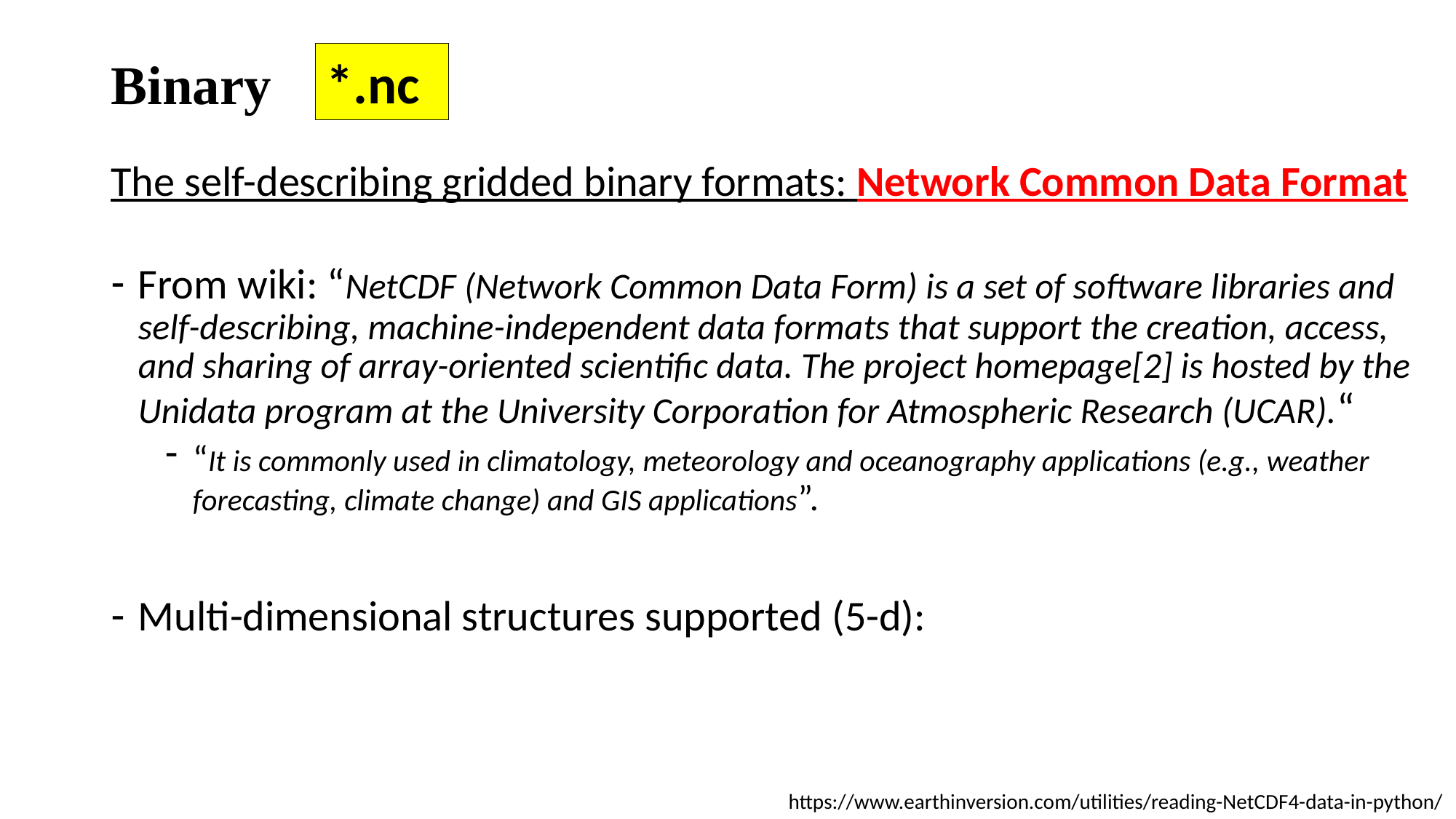

# Binary
*.nc
The self-describing gridded binary formats: Network Common Data Format

From wiki: “NetCDF (Network Common Data Form) is a set of software libraries and self-describing, machine-independent data formats that support the creation, access, and sharing of array-oriented scientific data. The project homepage[2] is hosted by the Unidata program at the University Corporation for Atmospheric Research (UCAR).“
“It is commonly used in climatology, meteorology and oceanography applications (e.g., weather forecasting, climate change) and GIS applications”.

Multi-dimensional structures supported (5-d):
https://www.earthinversion.com/utilities/reading-NetCDF4-data-in-python/